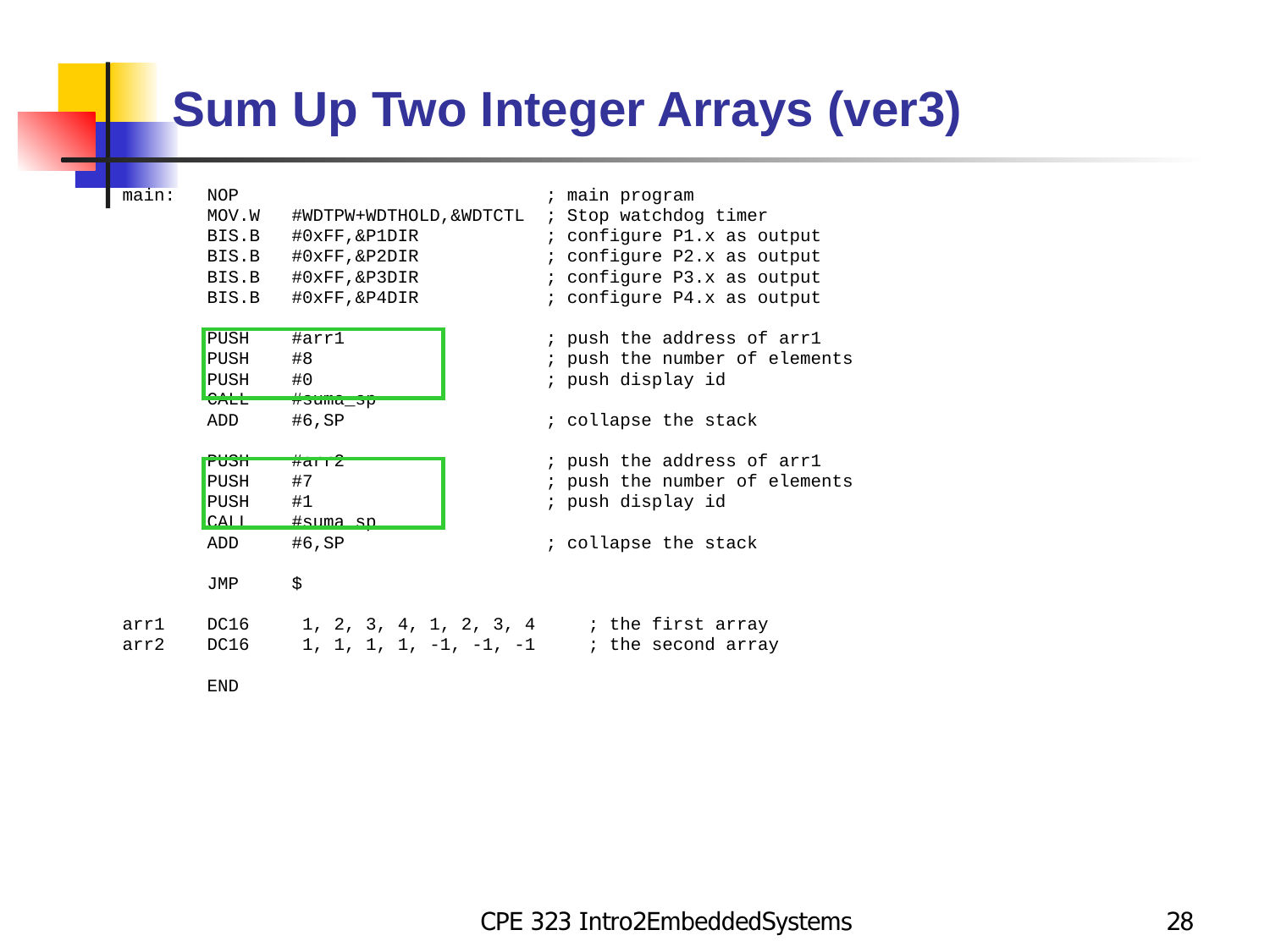

# Sum Up Two Integer Arrays (ver3)
main:   NOP                             ; main program
        MOV.W   #WDTPW+WDTHOLD,&WDTCTL  ; Stop watchdog timer
        BIS.B   #0xFF,&P1DIR            ; configure P1.x as output
        BIS.B   #0xFF,&P2DIR            ; configure P2.x as output
        BIS.B   #0xFF,&P3DIR            ; configure P3.x as output
        BIS.B   #0xFF,&P4DIR            ; configure P4.x as output

        PUSH    #arr1                   ; push the address of arr1
        PUSH    #8                      ; push the number of elements
        PUSH    #0                      ; push display id
        CALL    #suma_sp
        ADD     #6,SP                   ; collapse the stack

        PUSH    #arr2                   ; push the address of arr1
        PUSH    #7                      ; push the number of elements
        PUSH    #1                      ; push display id
        CALL    #suma_sp
        ADD     #6,SP                   ; collapse the stack

        JMP     $

arr1    DC16     1, 2, 3, 4, 1, 2, 3, 4     ; the first array
arr2    DC16     1, 1, 1, 1, -1, -1, -1     ; the second array

        END

CPE 323 Intro2EmbeddedSystems
28